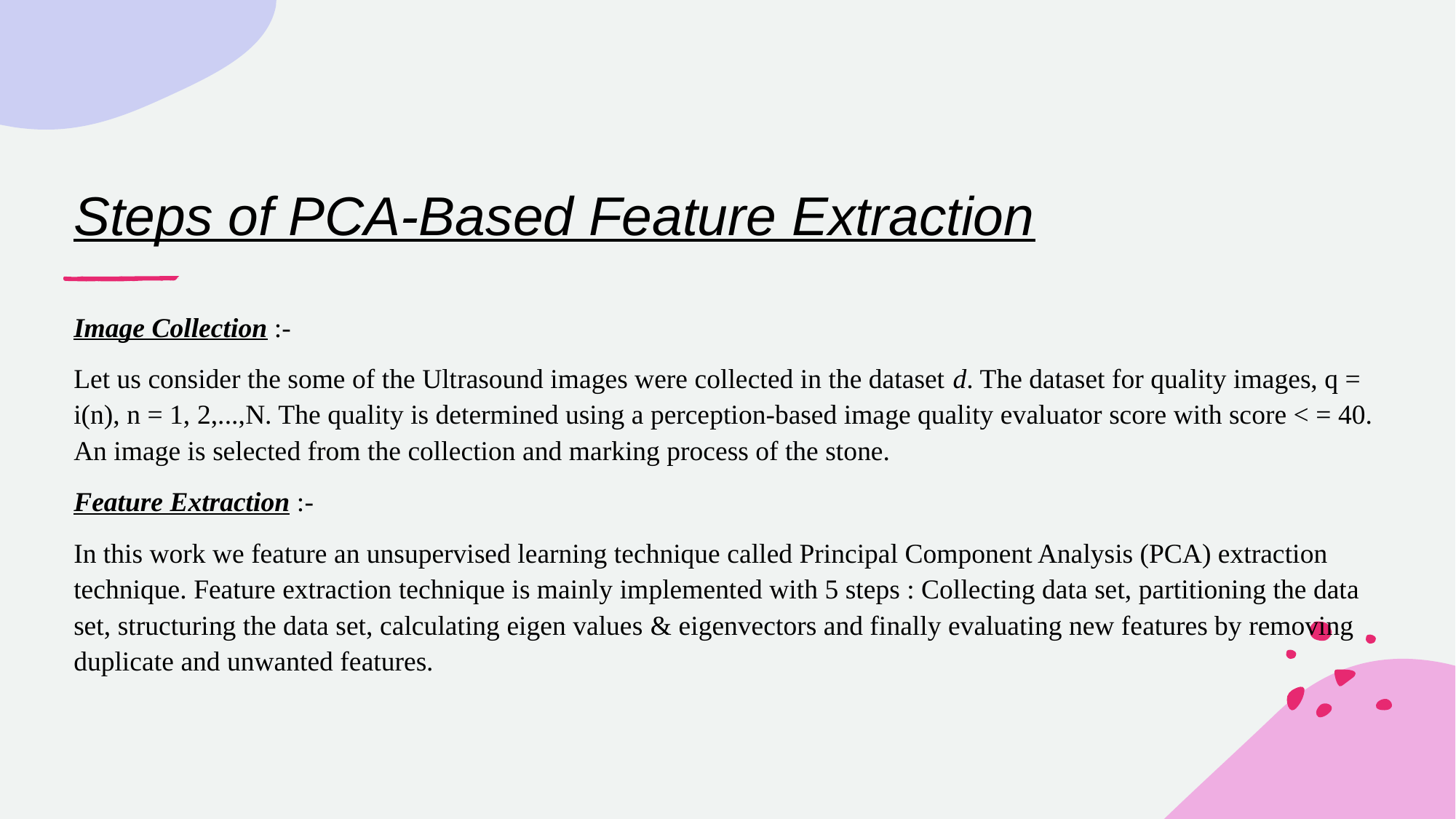

# Steps of PCA-Based Feature Extraction
Image Collection :-
Let us consider the some of the Ultrasound images were collected in the dataset d. The dataset for quality images, q = i(n), n = 1, 2,...,N. The quality is determined using a perception-based image quality evaluator score with score < = 40. An image is selected from the collection and marking process of the stone.
Feature Extraction :-
In this work we feature an unsupervised learning technique called Principal Component Analysis (PCA) extraction technique. Feature extraction technique is mainly implemented with 5 steps : Collecting data set, partitioning the data set, structuring the data set, calculating eigen values ​​& eigenvectors and finally evaluating new features by removing duplicate and unwanted features.